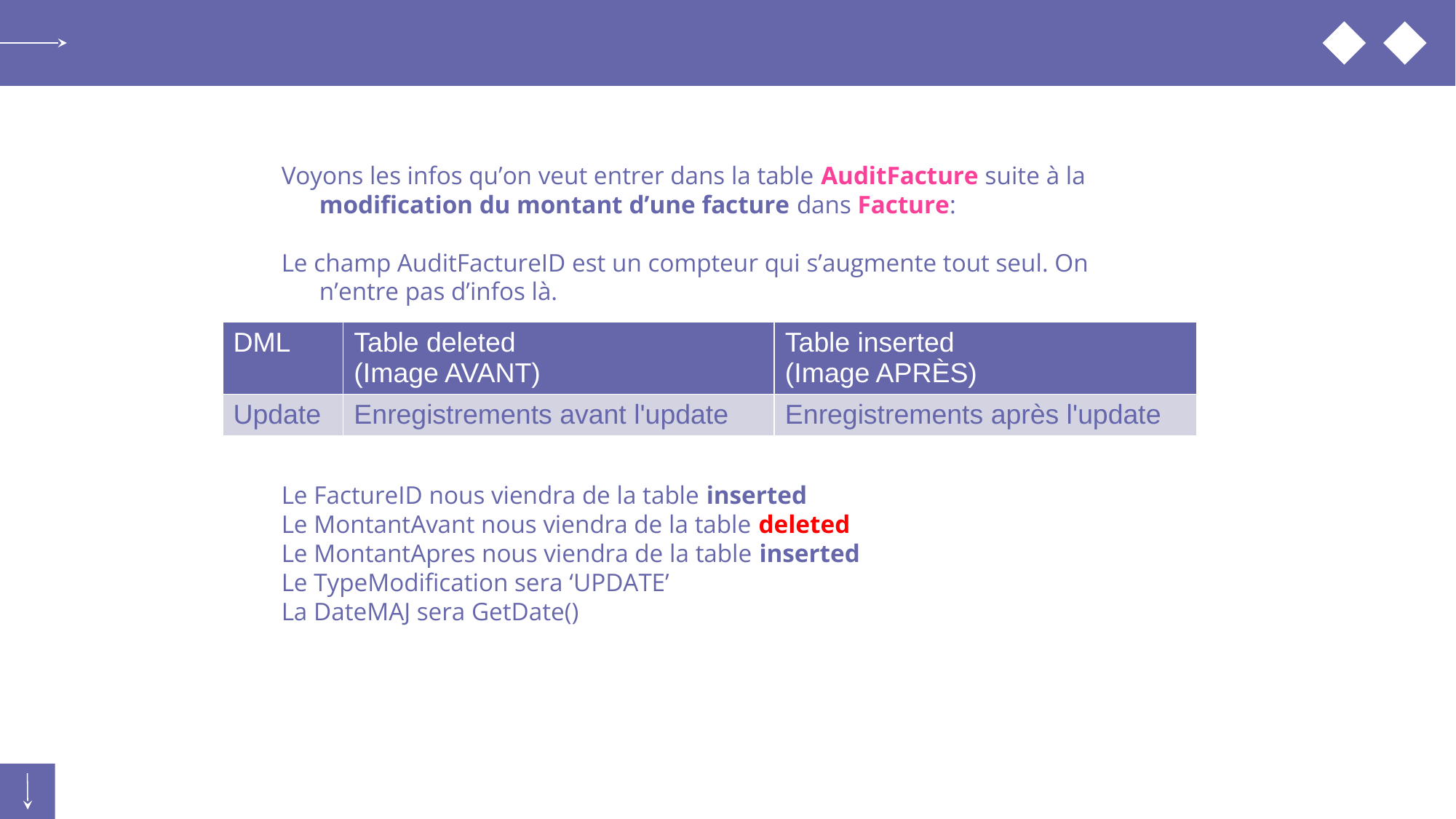

Voyons les infos qu’on veut entrer dans la table AuditFacture suite à la modification du montant d’une facture dans Facture:

Le champ AuditFactureID est un compteur qui s’augmente tout seul. On n’entre pas d’infos là.

Le FactureID nous viendra de la table inserted
Le MontantAvant nous viendra de la table deleted
Le MontantApres nous viendra de la table inserted
Le TypeModification sera ‘UPDATE’
La DateMAJ sera GetDate()

| DML | Table deleted (Image AVANT) | Table inserted (Image APRÈS) |
| --- | --- | --- |
| Update | Enregistrements avant l'update | Enregistrements après l'update |